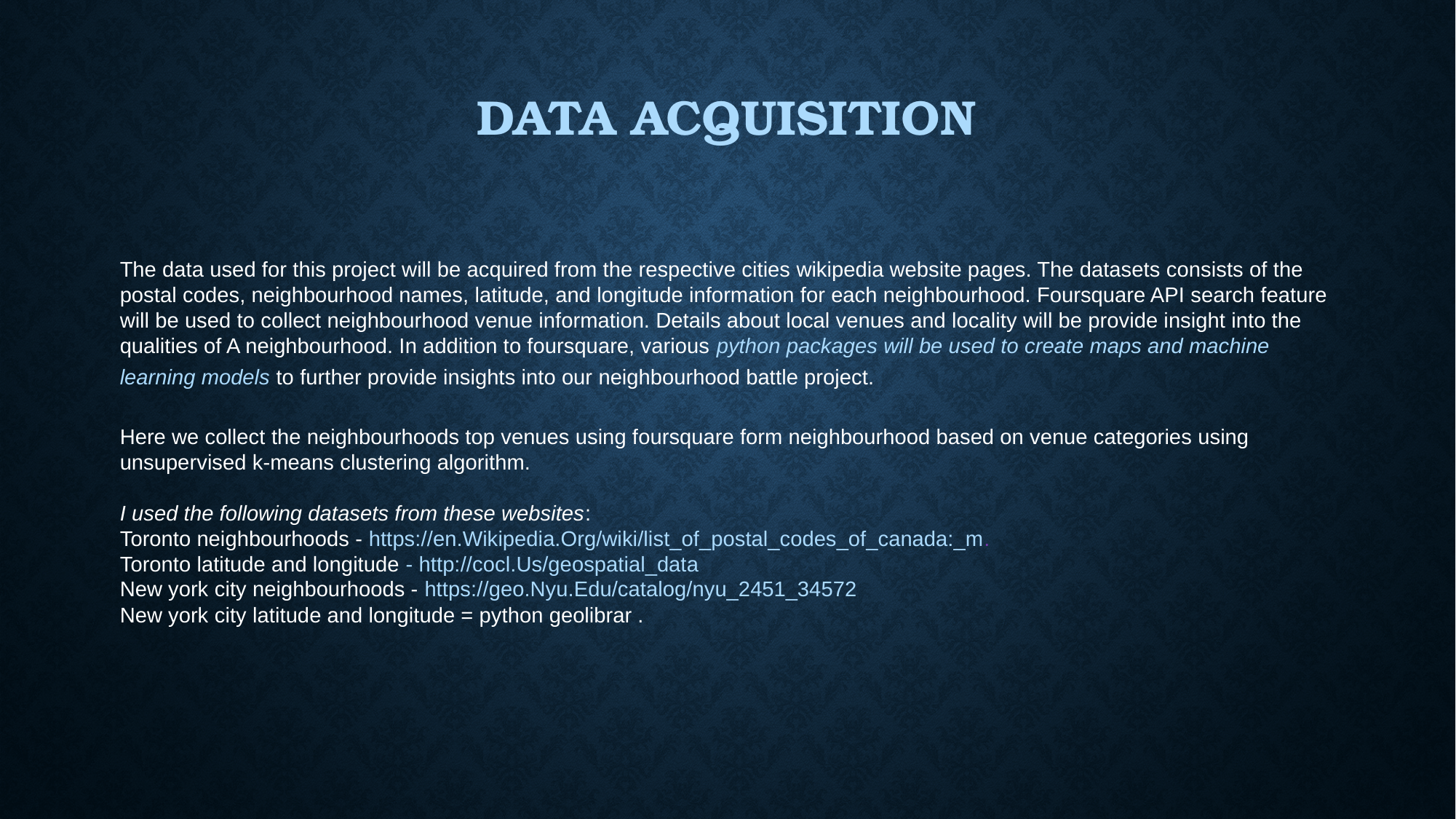

# DATA ACQUISITION
The data used for this project will be acquired from the respective cities wikipedia website pages. The datasets consists of the postal codes, neighbourhood names, latitude, and longitude information for each neighbourhood. Foursquare API search feature will be used to collect neighbourhood venue information. Details about local venues and locality will be provide insight into the qualities of A neighbourhood. In addition to foursquare, various python packages will be used to create maps and machine learning models to further provide insights into our neighbourhood battle project.

Here we collect the neighbourhoods top venues using foursquare form neighbourhood based on venue categories using unsupervised k-means clustering algorithm.

I used the following datasets from these websites:
Toronto neighbourhoods - https://en.Wikipedia.Org/wiki/list_of_postal_codes_of_canada:_m.
Toronto latitude and longitude - http://cocl.Us/geospatial_data
New york city neighbourhoods - https://geo.Nyu.Edu/catalog/nyu_2451_34572
New york city latitude and longitude = python geolibrar .